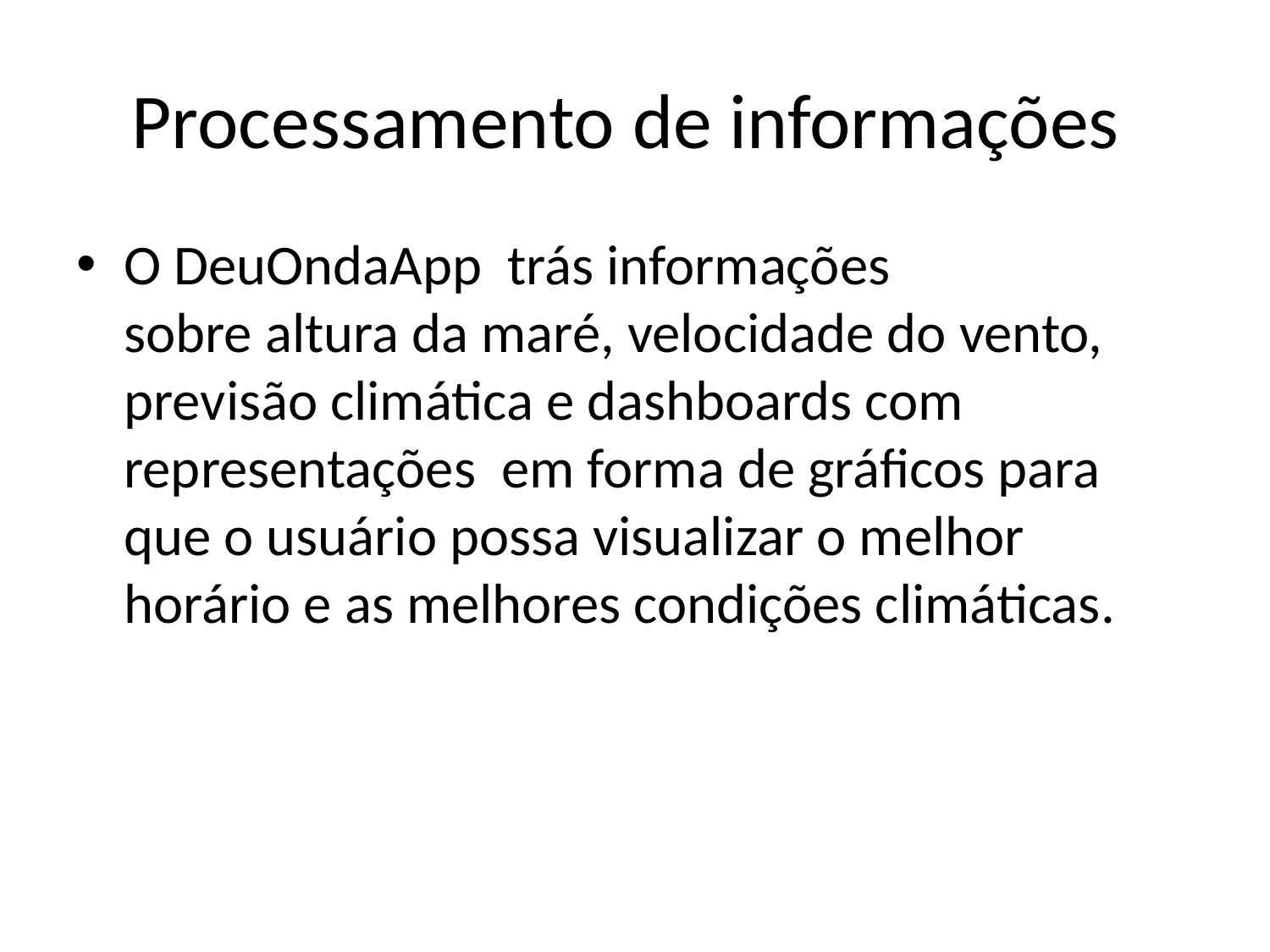

# Processamento de informações
O DeuOndaApp  trás informações               sobre altura da maré, velocidade do vento, previsão climática e dashboards com representações  em forma de gráficos para que o usuário possa visualizar o melhor horário e as melhores condições climáticas.